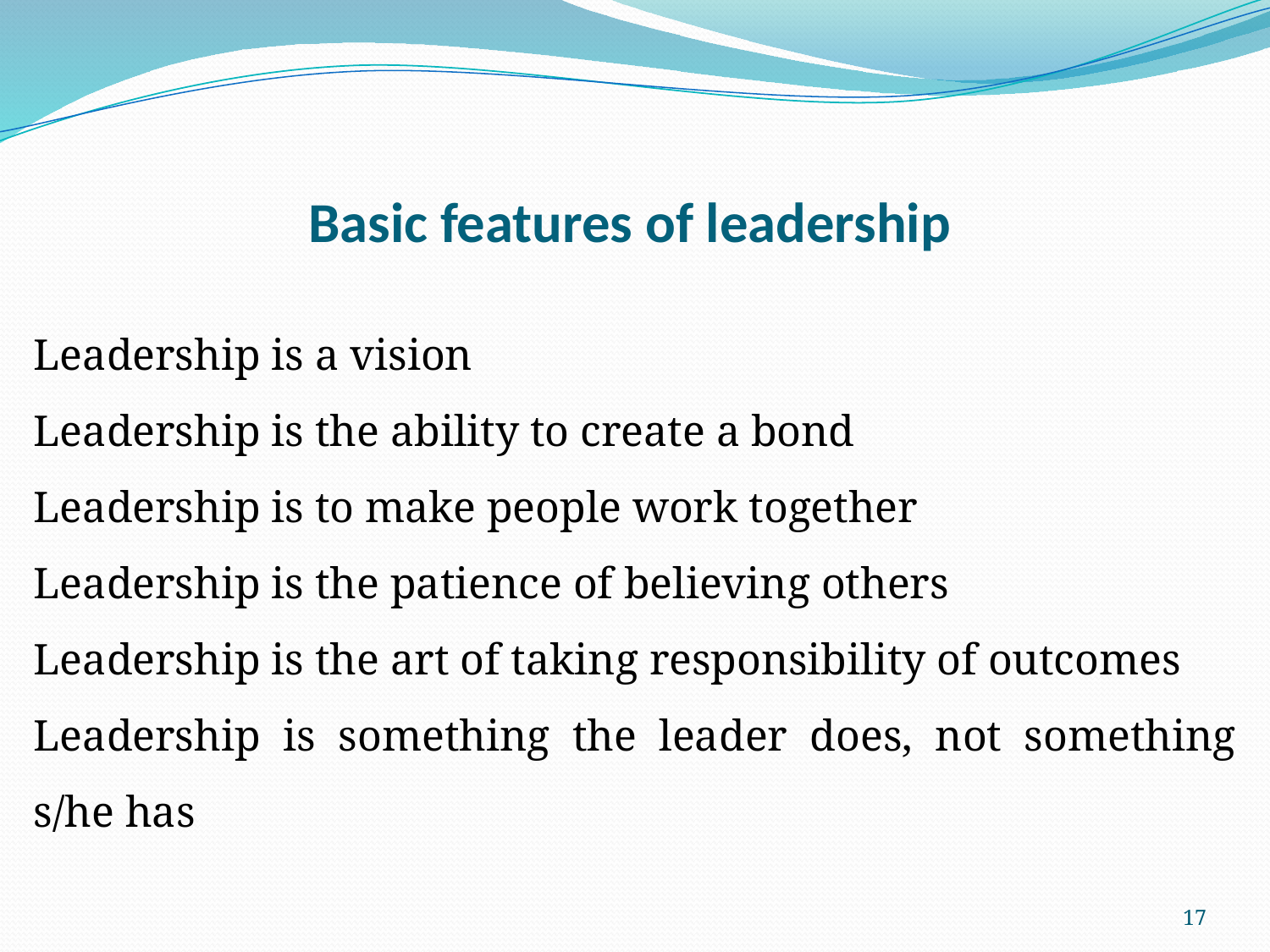

# Basic features of leadership
Leadership is a vision
Leadership is the ability to create a bond
Leadership is to make people work together
Leadership is the patience of believing others
Leadership is the art of taking responsibility of outcomes
Leadership is something the leader does, not something s/he has
17